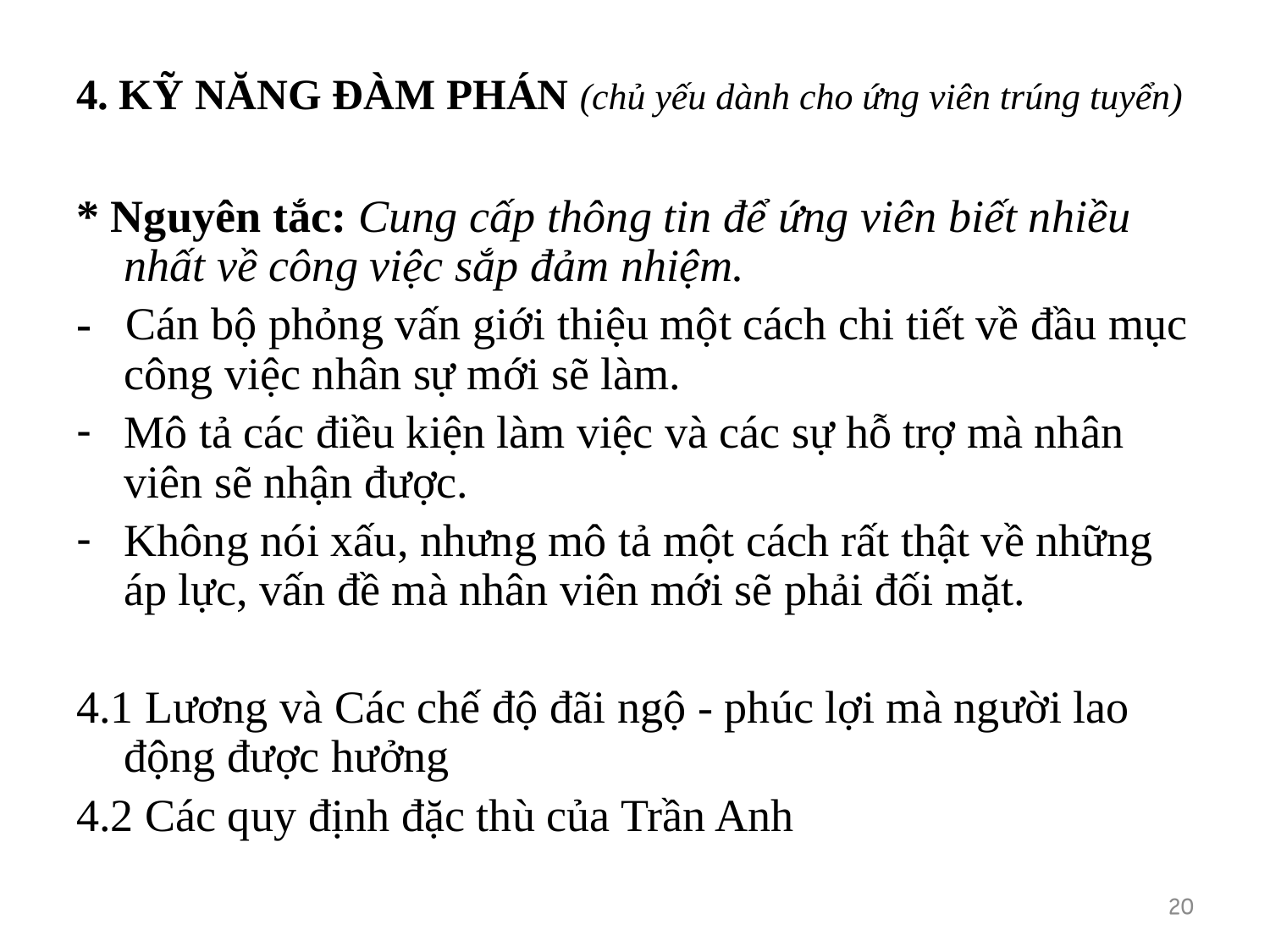

# 4. KỸ NĂNG ĐÀM PHÁN (chủ yếu dành cho ứng viên trúng tuyển)
* Nguyên tắc: Cung cấp thông tin để ứng viên biết nhiều nhất về công việc sắp đảm nhiệm.
-   Cán bộ phỏng vấn giới thiệu một cách chi tiết về đầu mục công việc nhân sự mới sẽ làm.
Mô tả các điều kiện làm việc và các sự hỗ trợ mà nhân viên sẽ nhận được.
Không nói xấu, nhưng mô tả một cách rất thật về những áp lực, vấn đề mà nhân viên mới sẽ phải đối mặt.

4.1 Lương và Các chế độ đãi ngộ - phúc lợi mà người lao động được hưởng
4.2 Các quy định đặc thù của Trần Anh
20